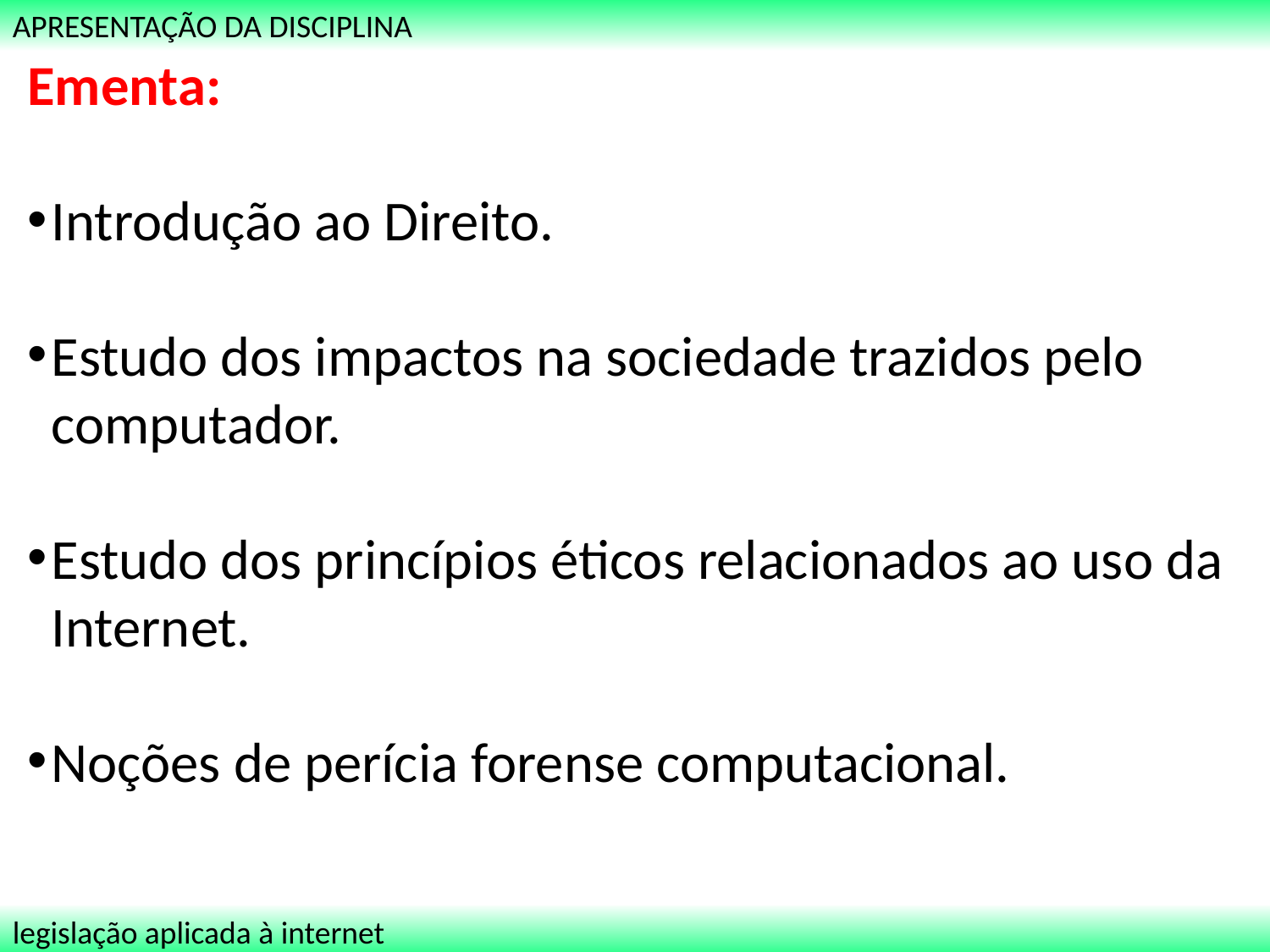

APRESENTAÇÃO DA DISCIPLINA
Ementa:

Introdução ao Direito.

Estudo dos impactos na sociedade trazidos pelo computador.

Estudo dos princípios éticos relacionados ao uso da Internet.

Noções de perícia forense computacional.
legislação aplicada à internet